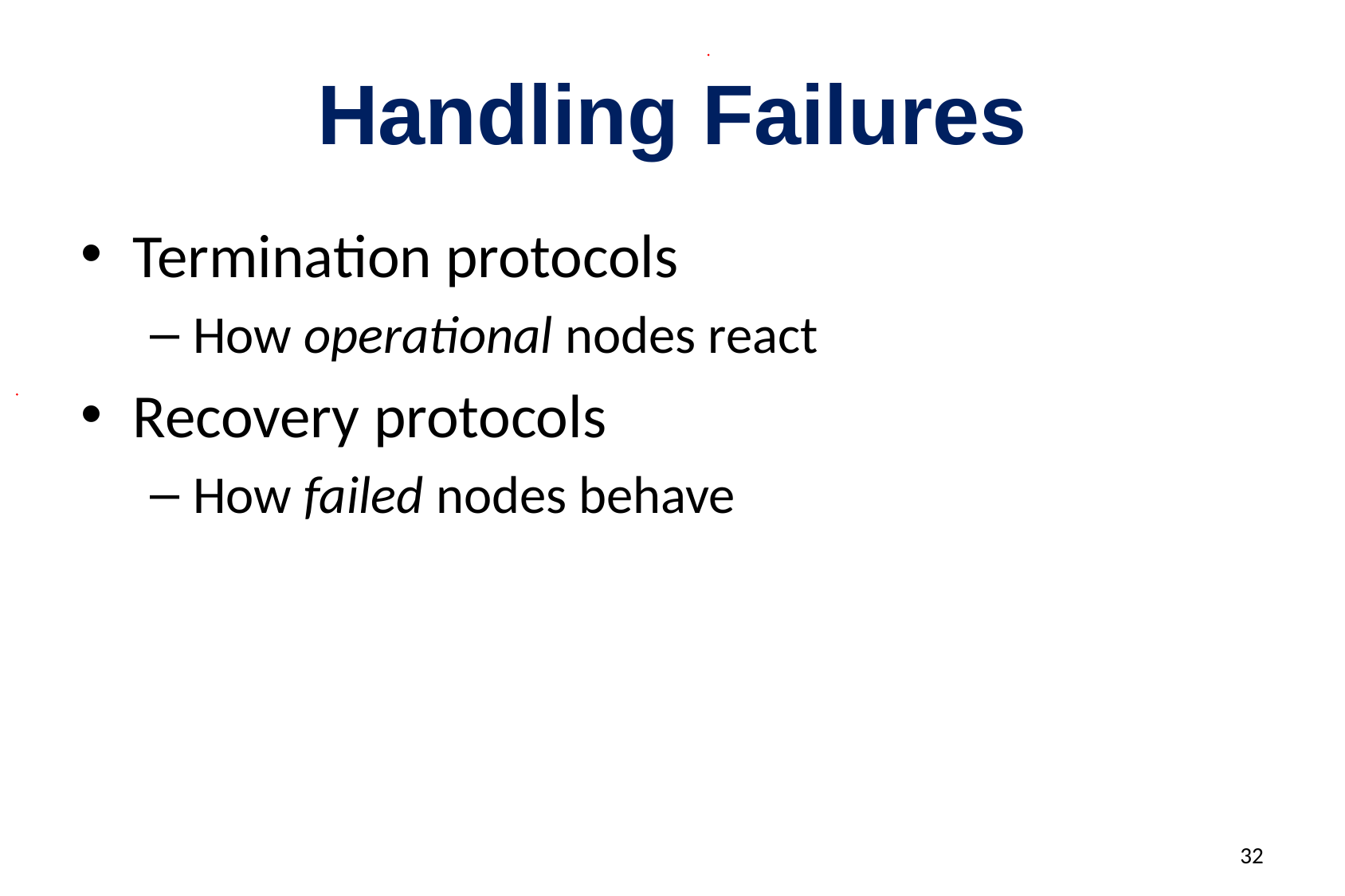

# Handling Failures

Termination protocols
How operational nodes react
Recovery protocols
How failed nodes behave

32